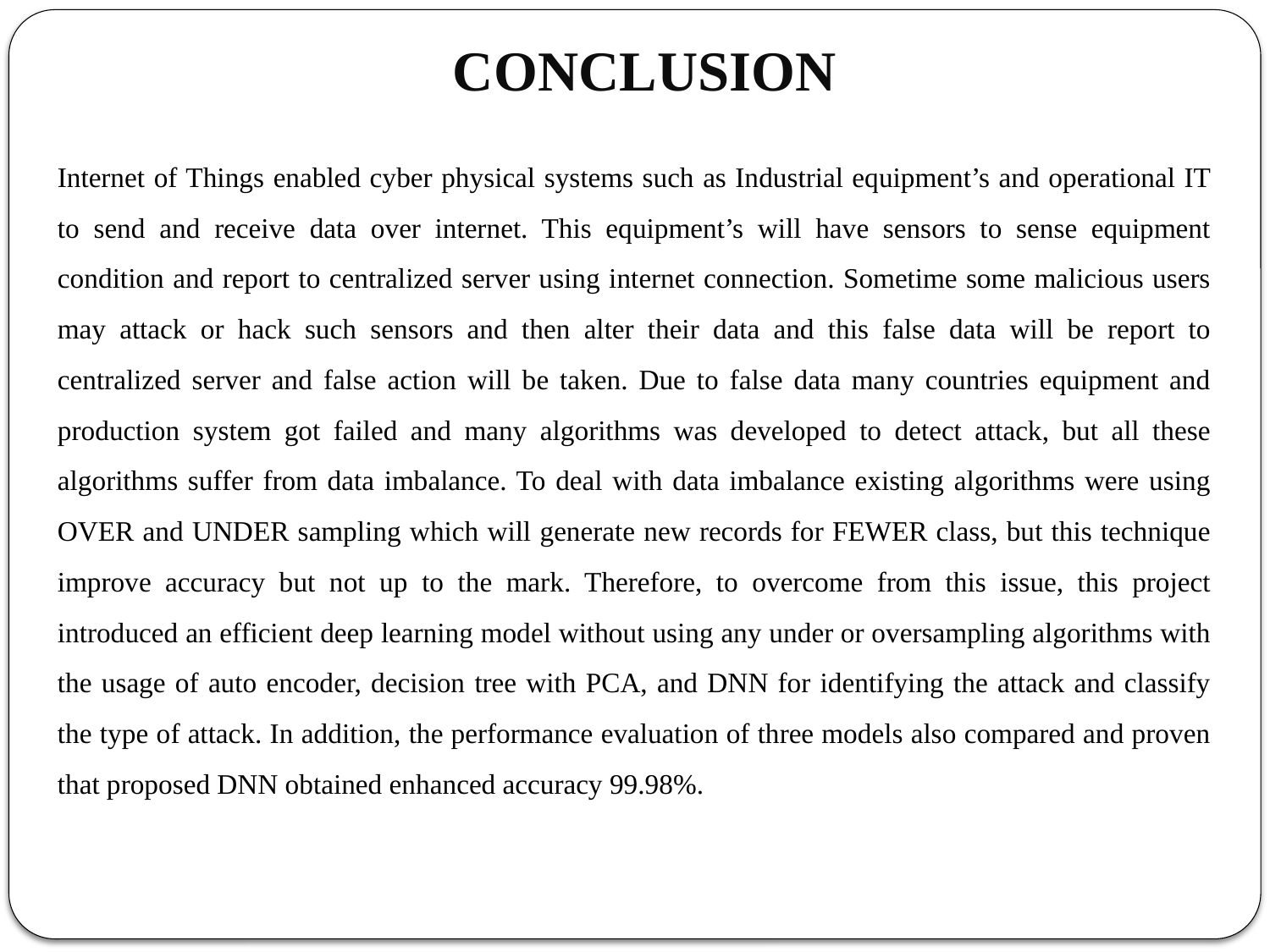

# CONCLUSION
Internet of Things enabled cyber physical systems such as Industrial equipment’s and operational IT to send and receive data over internet. This equipment’s will have sensors to sense equipment condition and report to centralized server using internet connection. Sometime some malicious users may attack or hack such sensors and then alter their data and this false data will be report to centralized server and false action will be taken. Due to false data many countries equipment and production system got failed and many algorithms was developed to detect attack, but all these algorithms suffer from data imbalance. To deal with data imbalance existing algorithms were using OVER and UNDER sampling which will generate new records for FEWER class, but this technique improve accuracy but not up to the mark. Therefore, to overcome from this issue, this project introduced an efficient deep learning model without using any under or oversampling algorithms with the usage of auto encoder, decision tree with PCA, and DNN for identifying the attack and classify the type of attack. In addition, the performance evaluation of three models also compared and proven that proposed DNN obtained enhanced accuracy 99.98%.